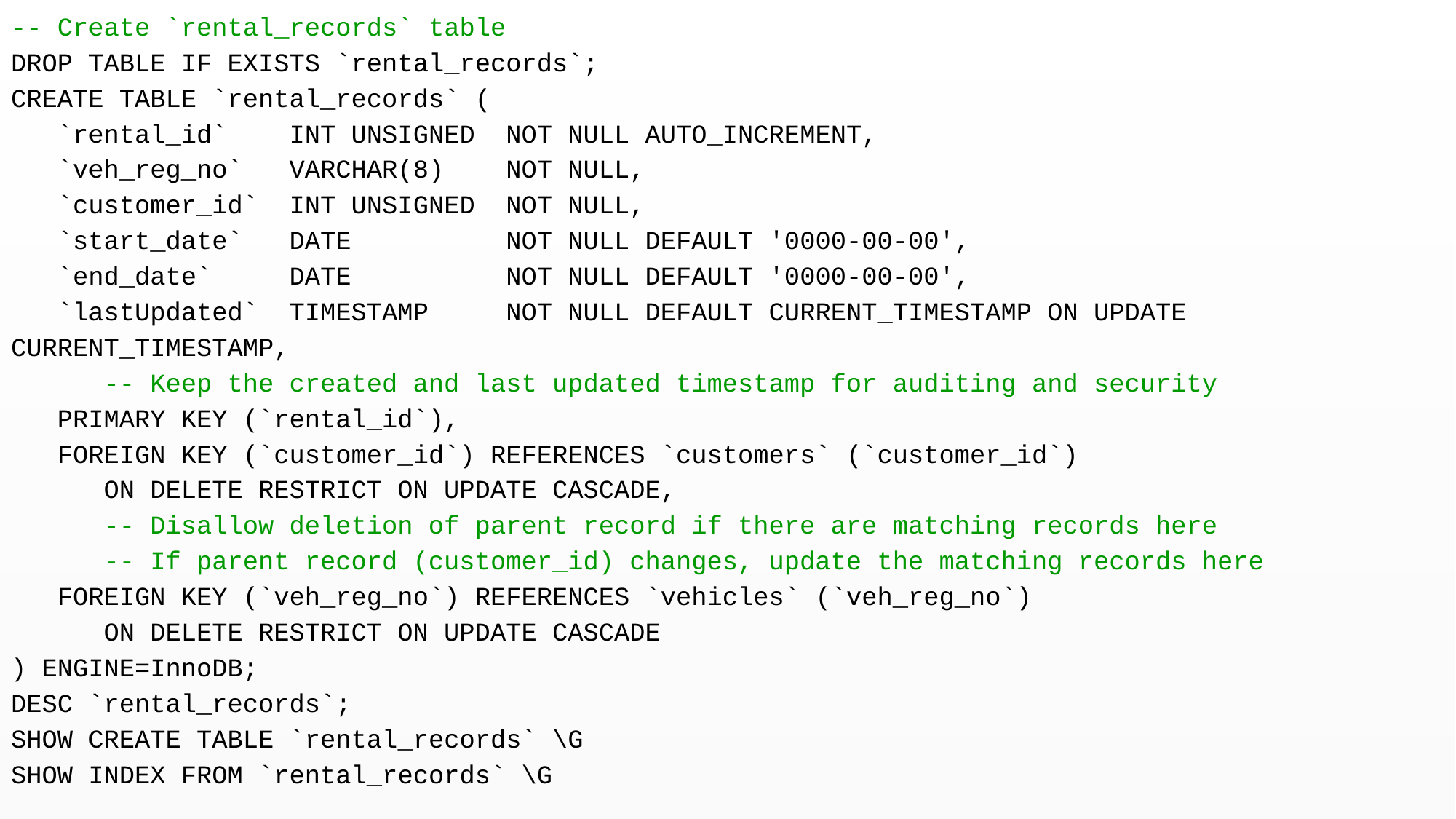

-- Create `rental_records` table
DROP TABLE IF EXISTS `rental_records`;
CREATE TABLE `rental_records` (
   `rental_id`    INT UNSIGNED  NOT NULL AUTO_INCREMENT,
   `veh_reg_no`   VARCHAR(8)    NOT NULL,
   `customer_id`  INT UNSIGNED  NOT NULL,
   `start_date`   DATE          NOT NULL DEFAULT '0000-00-00',
   `end_date`     DATE          NOT NULL DEFAULT '0000-00-00',
   `lastUpdated`  TIMESTAMP     NOT NULL DEFAULT CURRENT_TIMESTAMP ON UPDATE CURRENT_TIMESTAMP,
      -- Keep the created and last updated timestamp for auditing and security
   PRIMARY KEY (`rental_id`),
   FOREIGN KEY (`customer_id`) REFERENCES `customers` (`customer_id`)
      ON DELETE RESTRICT ON UPDATE CASCADE,
      -- Disallow deletion of parent record if there are matching records here
      -- If parent record (customer_id) changes, update the matching records here
   FOREIGN KEY (`veh_reg_no`) REFERENCES `vehicles` (`veh_reg_no`)
      ON DELETE RESTRICT ON UPDATE CASCADE
) ENGINE=InnoDB;
DESC `rental_records`;
SHOW CREATE TABLE `rental_records` \G
SHOW INDEX FROM `rental_records` \G